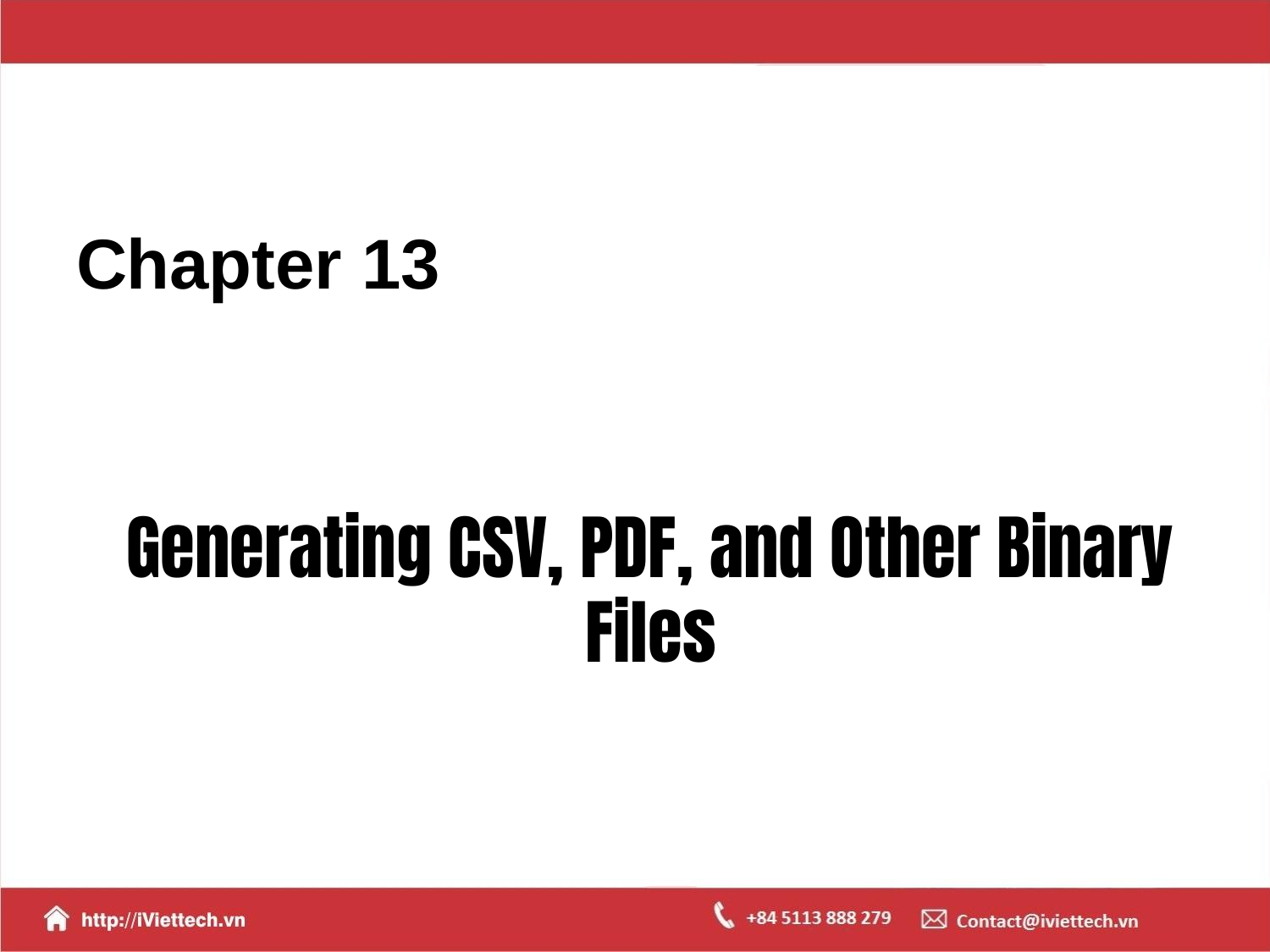

# Chapter 13

Generating CSV, PDF, and Other Binary Files